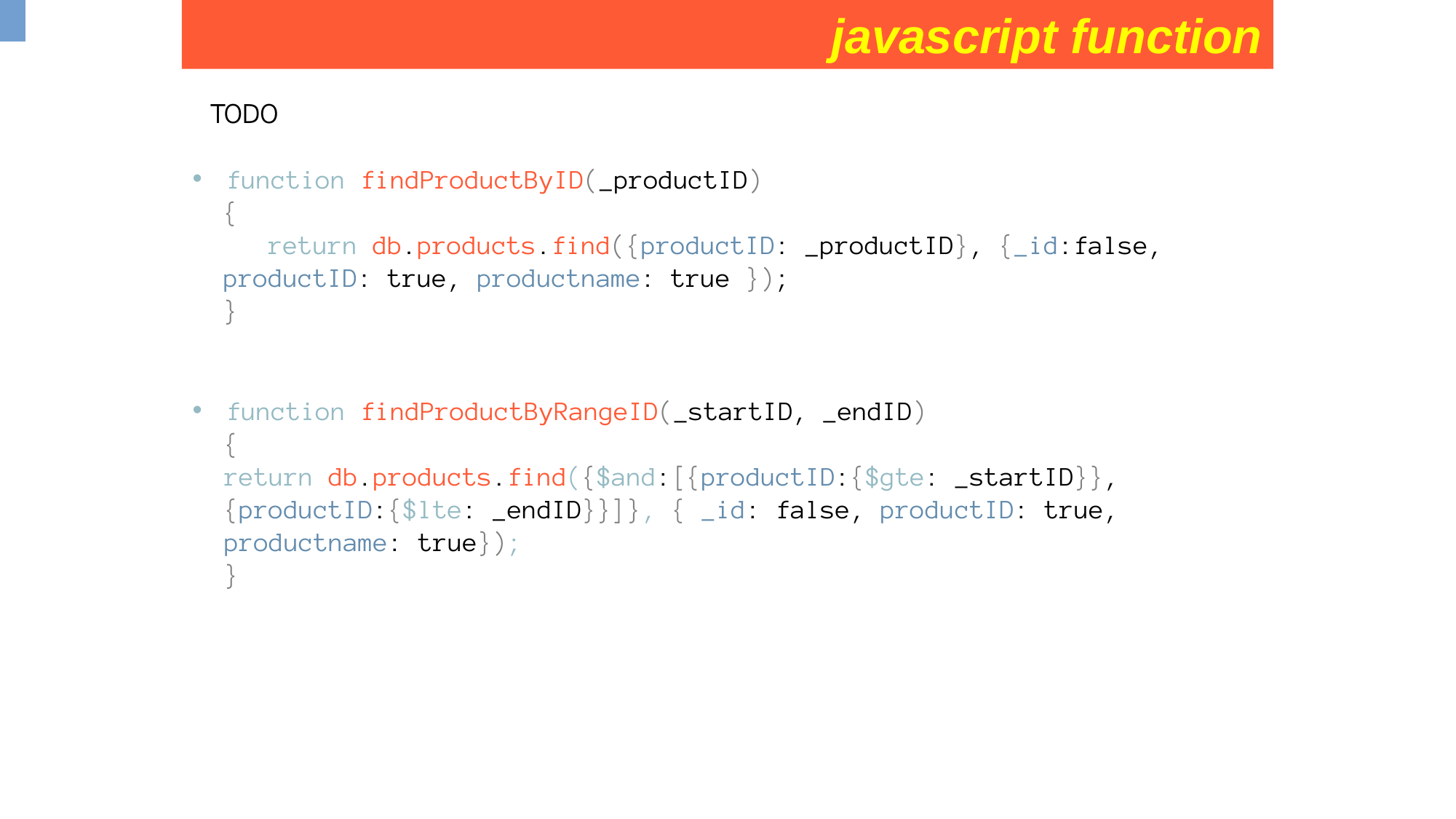

javascript function
TODO
function findProductByID(_productID)
{
   return db.products.find({productID: _productID}, {_id:false, productID: true, productname: true });
}
function findProductByRangeID(_startID, _endID)
{
return db.products.find({$and:[{productID:{$gte: _startID}}, {productID:{$lte: _endID}}]}, { _id: false, productID: true, productname: true});
}